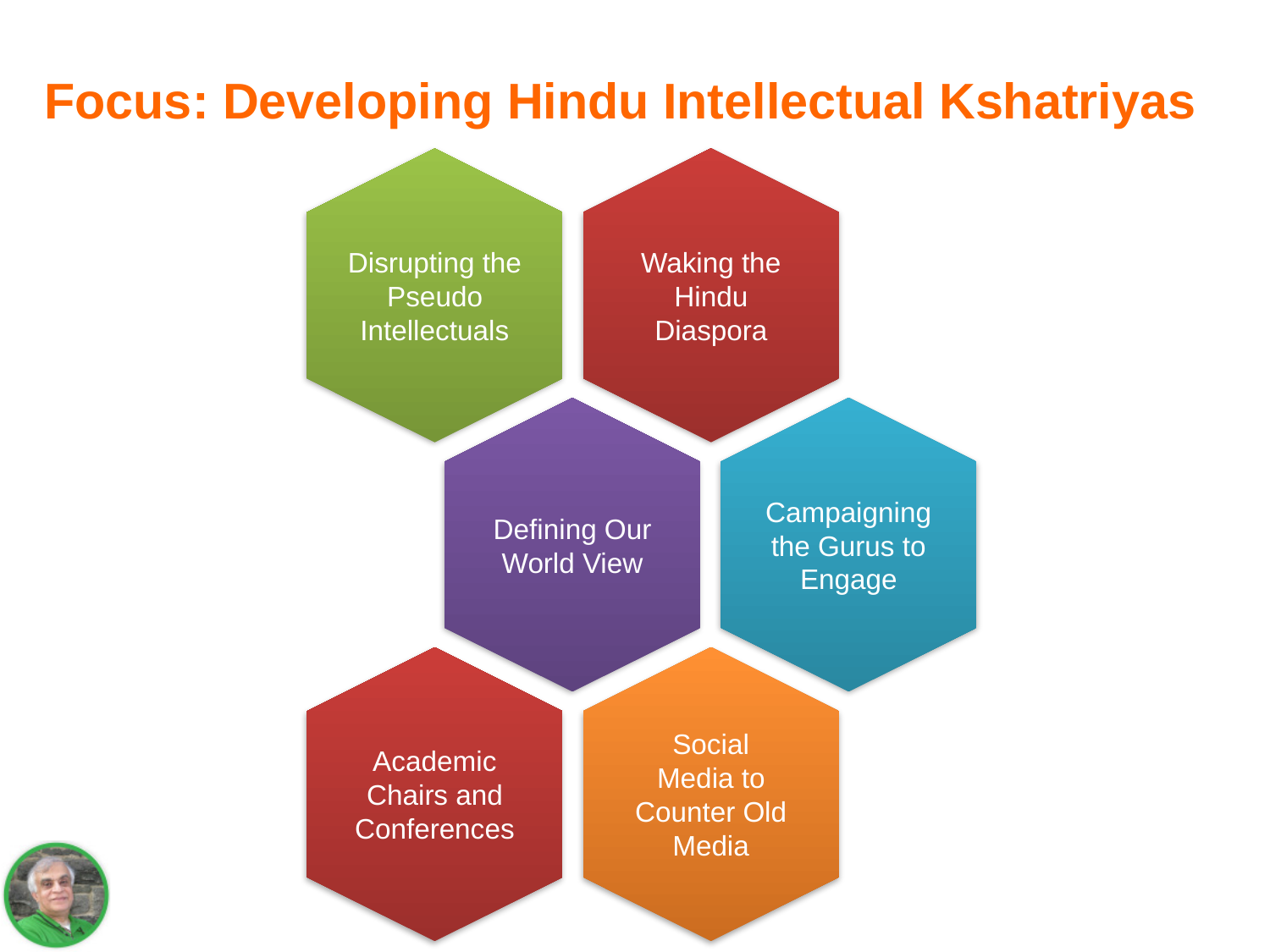

# Focus: Developing Hindu Intellectual Kshatriyas
Waking the Hindu Diaspora
Disrupting the Pseudo Intellectuals
Defining Our World View
Campaigning the Gurus to Engage
Social Media to Counter Old Media
Academic Chairs and Conferences